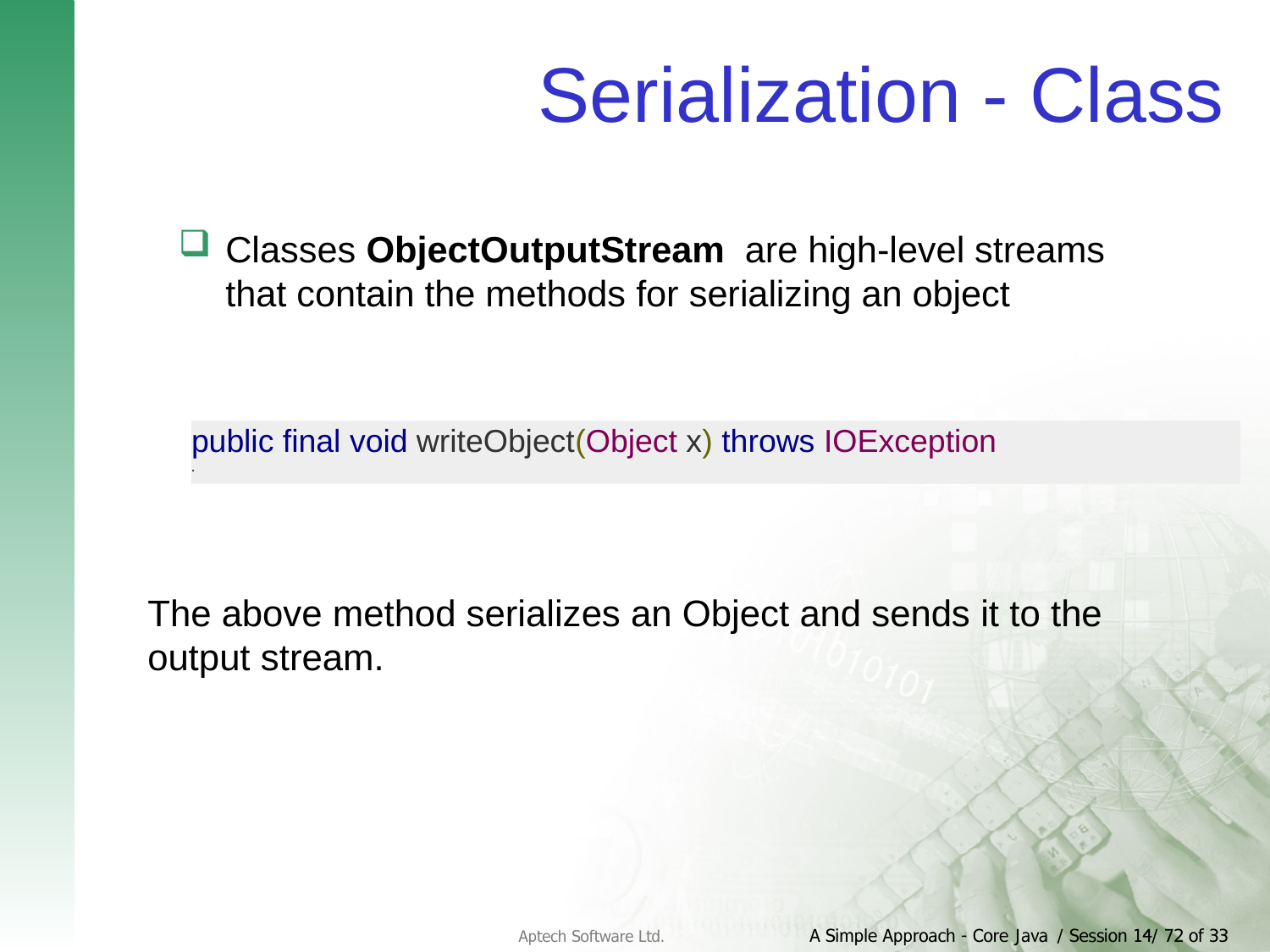

# Serialization - Class
Classes ObjectOutputStream  are high-level streams that contain the methods for serializing an object

public final void writeObject(Object x) throws IOException
.
The above method serializes an Object and sends it to the output stream.